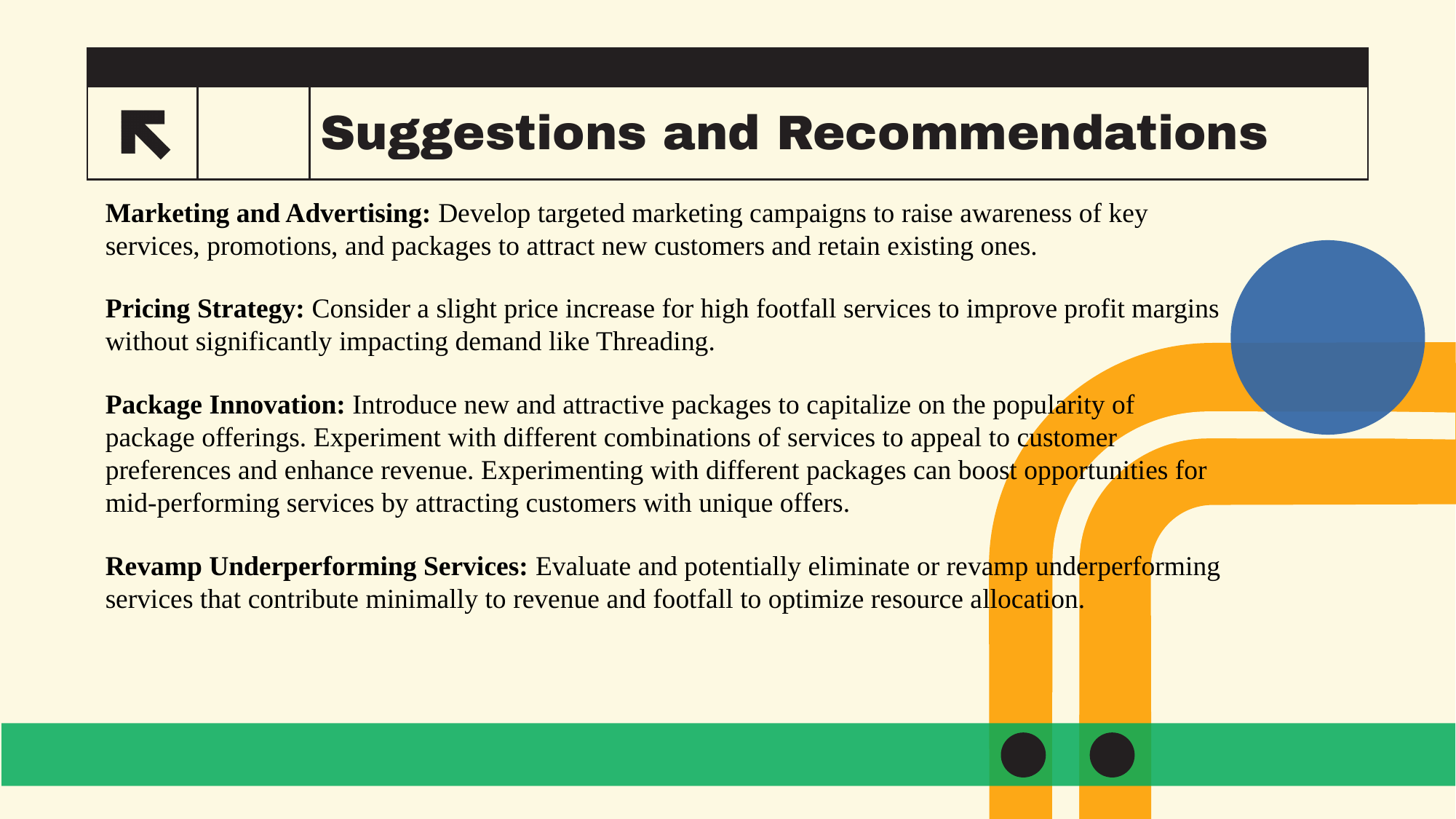

# Suggestions and Recommendations

10
Marketing and Advertising: Develop targeted marketing campaigns to raise awareness of key services, promotions, and packages to attract new customers and retain existing ones.
Pricing Strategy: Consider a slight price increase for high footfall services to improve profit margins without significantly impacting demand like Threading.
Package Innovation: Introduce new and attractive packages to capitalize on the popularity of package offerings. Experiment with different combinations of services to appeal to customer preferences and enhance revenue. Experimenting with different packages can boost opportunities for mid-performing services by attracting customers with unique offers.
Revamp Underperforming Services: Evaluate and potentially eliminate or revamp underperforming services that contribute minimally to revenue and footfall to optimize resource allocation.

​